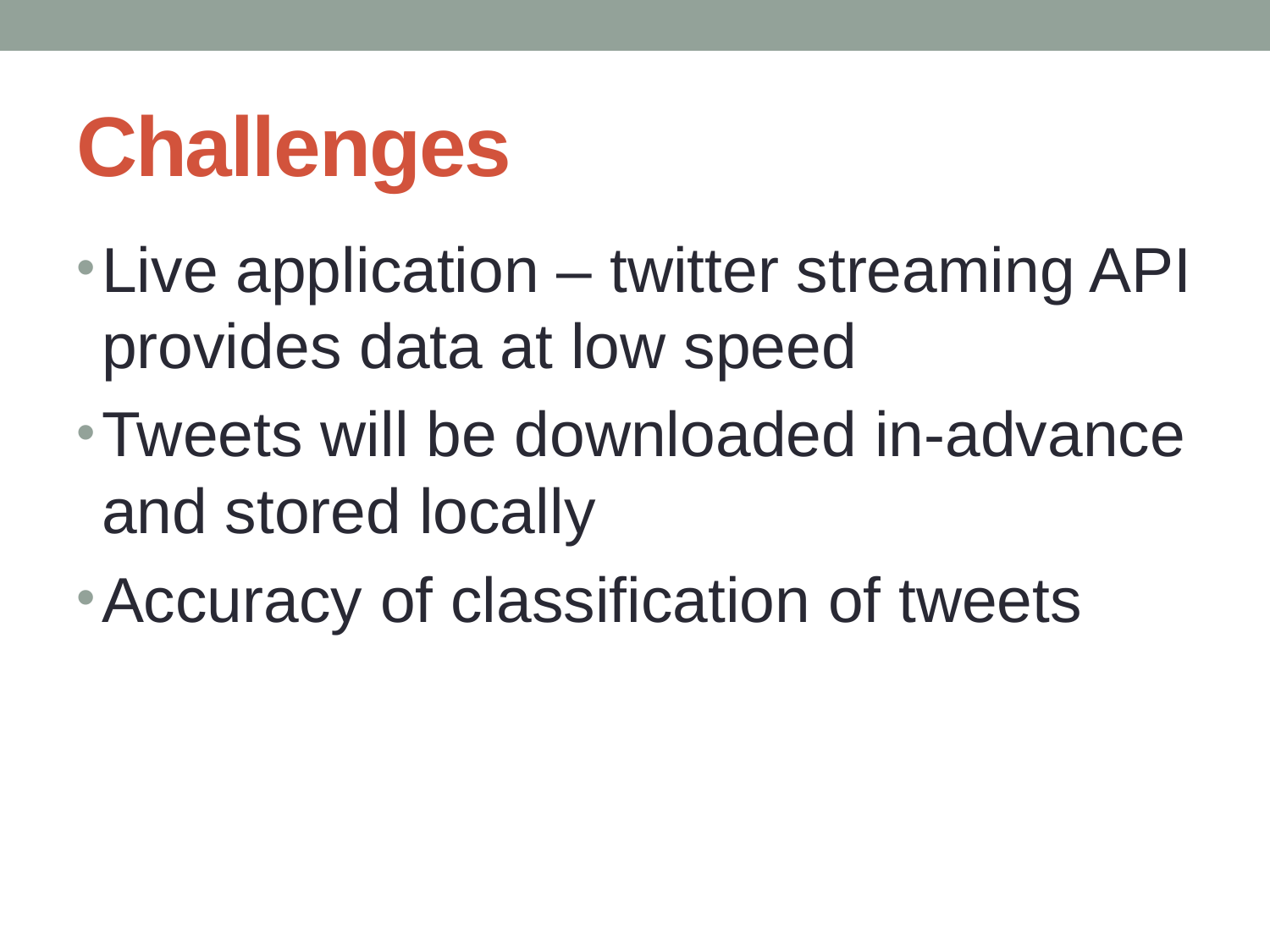

# Challenges
Live application – twitter streaming API provides data at low speed
Tweets will be downloaded in-advance and stored locally
Accuracy of classification of tweets